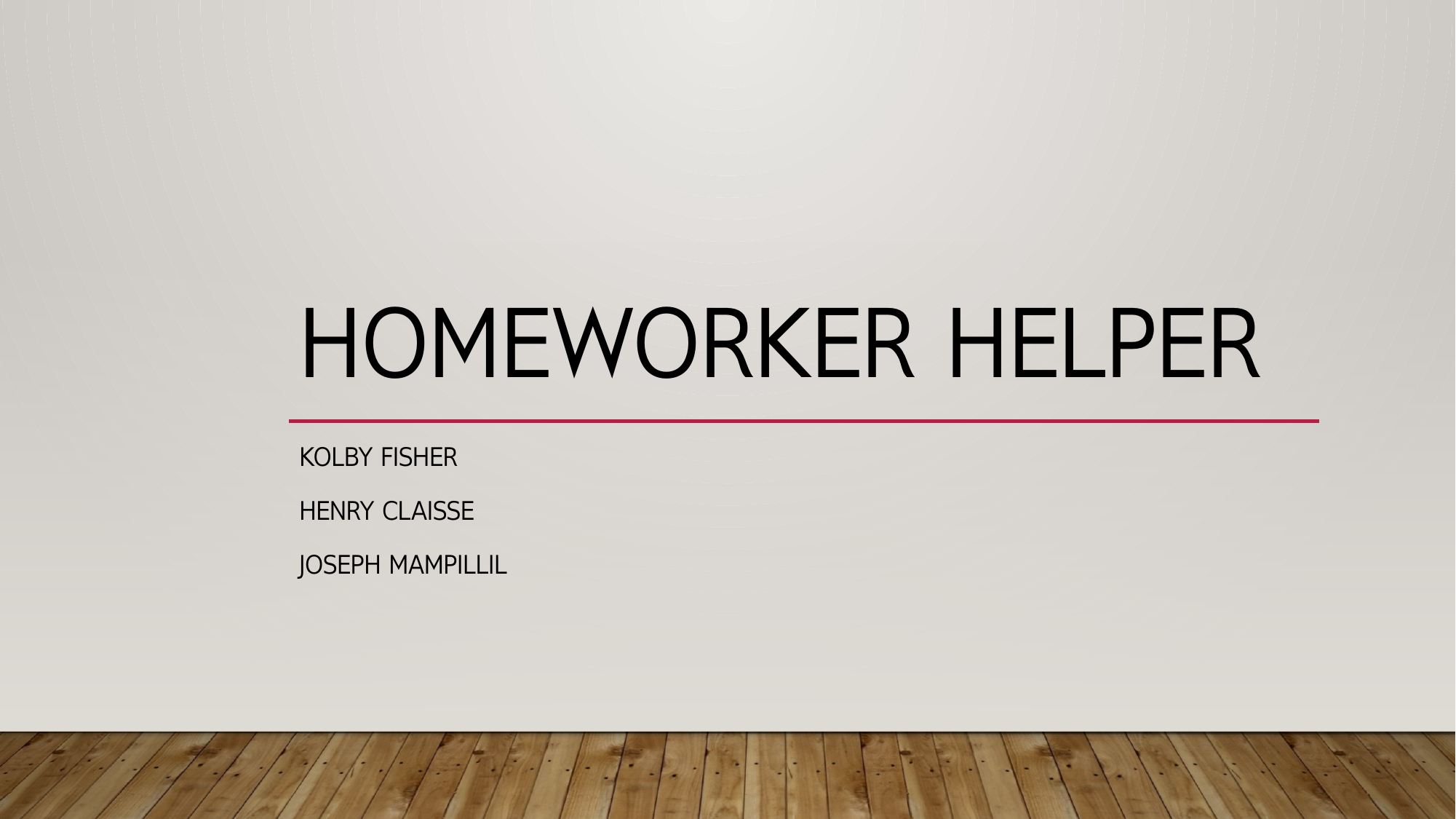

# Homeworker Helper
Kolby Fisher
Henry Claisse
Joseph Mampillil